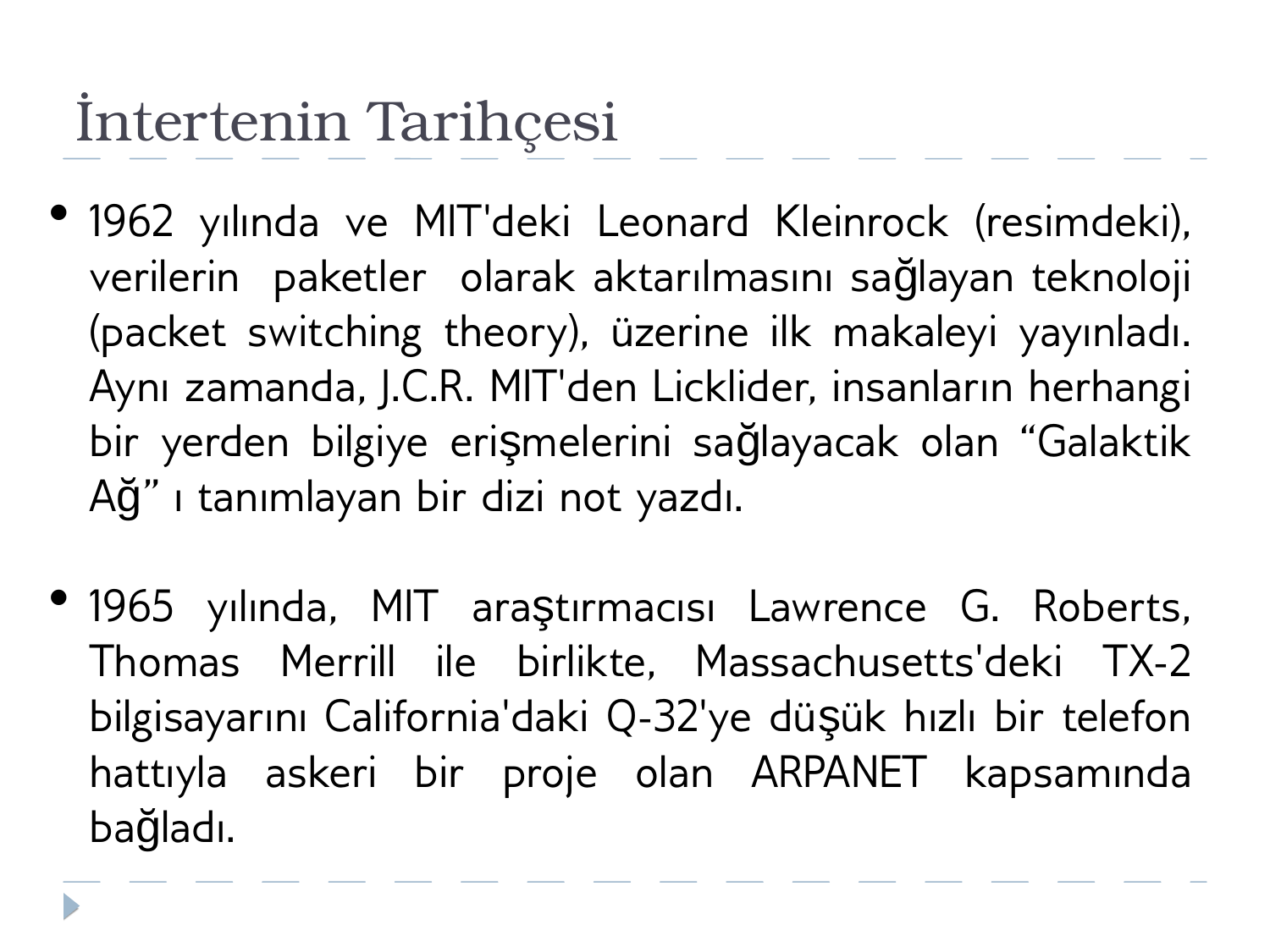

İntertenin Tarihçesi
1962 yılında ve MIT'deki Leonard Kleinrock (resimdeki), verilerin  paketler  olarak aktarılmasını sağlayan teknoloji (packet switching theory), üzerine ilk makaleyi yayınladı. Aynı zamanda, J.C.R. MIT'den Licklider, insanların herhangi bir yerden bilgiye erişmelerini sağlayacak olan “Galaktik Ağ” ı tanımlayan bir dizi not yazdı.

1965 yılında, MIT araştırmacısı Lawrence G. Roberts, Thomas Merrill ile birlikte, Massachusetts'deki TX-2 bilgisayarını California'daki Q-32'ye düşük hızlı bir telefon hattıyla askeri bir proje olan ARPANET kapsamında bağladı.